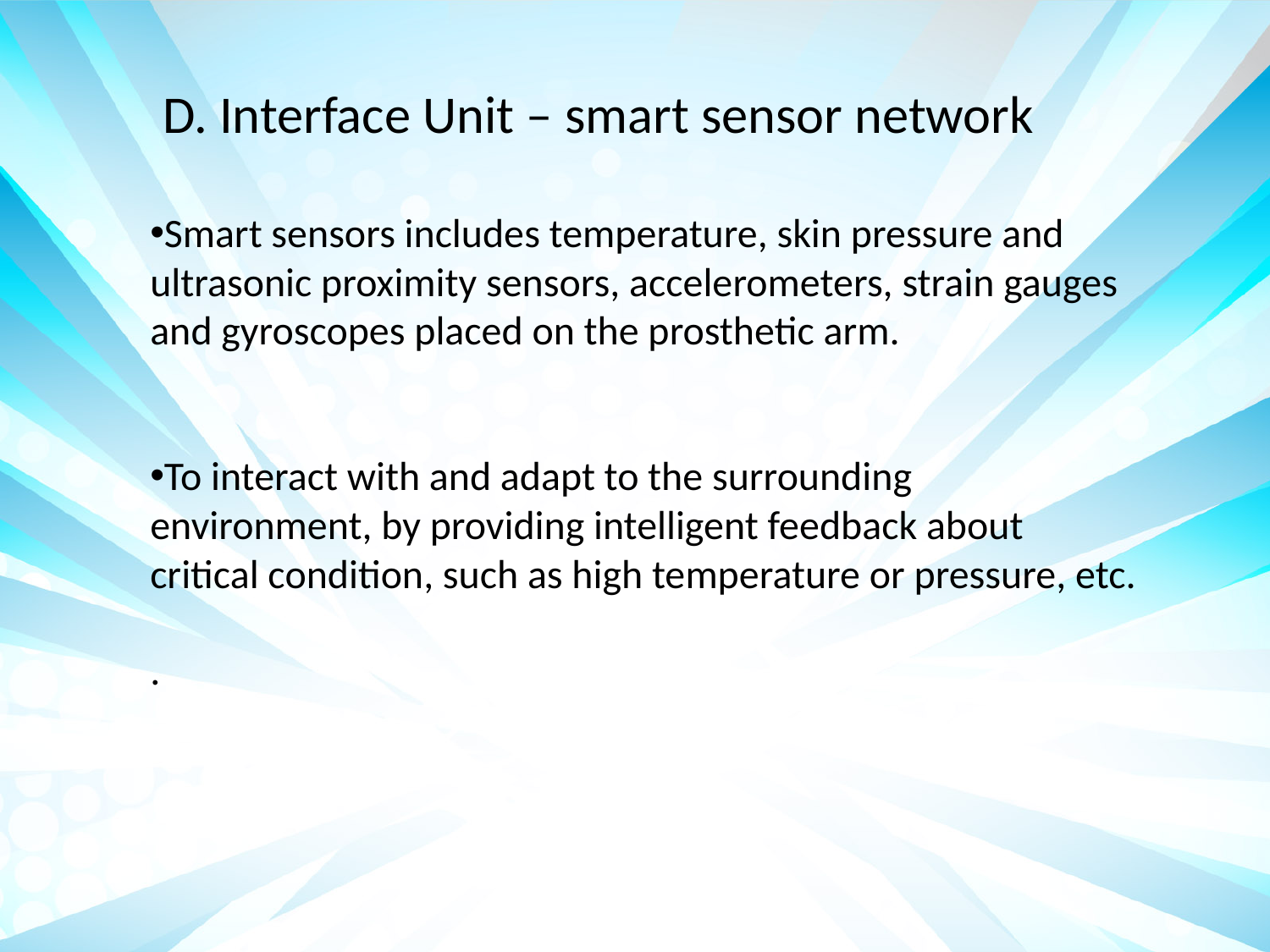

D. Interface Unit – smart sensor network
Smart sensors includes temperature, skin pressure and ultrasonic proximity sensors, accelerometers, strain gauges and gyroscopes placed on the prosthetic arm.

To interact with and adapt to the surrounding environment, by providing intelligent feedback about critical condition, such as high temperature or pressure, etc.

.